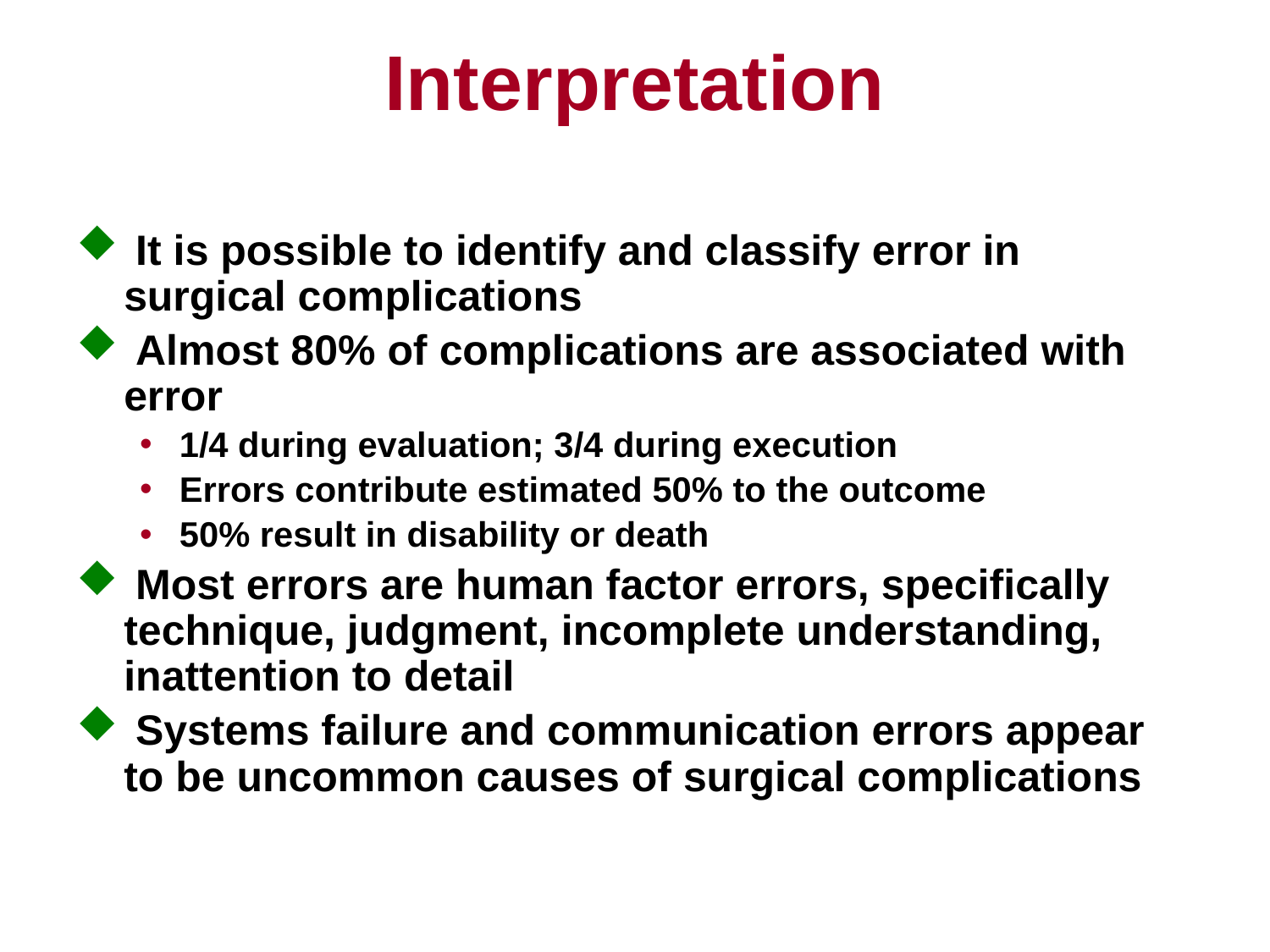

# Interpretation
 It is possible to identify and classify error in surgical complications
 Almost 80% of complications are associated with error
1/4 during evaluation; 3/4 during execution
Errors contribute estimated 50% to the outcome
50% result in disability or death
 Most errors are human factor errors, specifically technique, judgment, incomplete understanding, inattention to detail
 Systems failure and communication errors appear to be uncommon causes of surgical complications